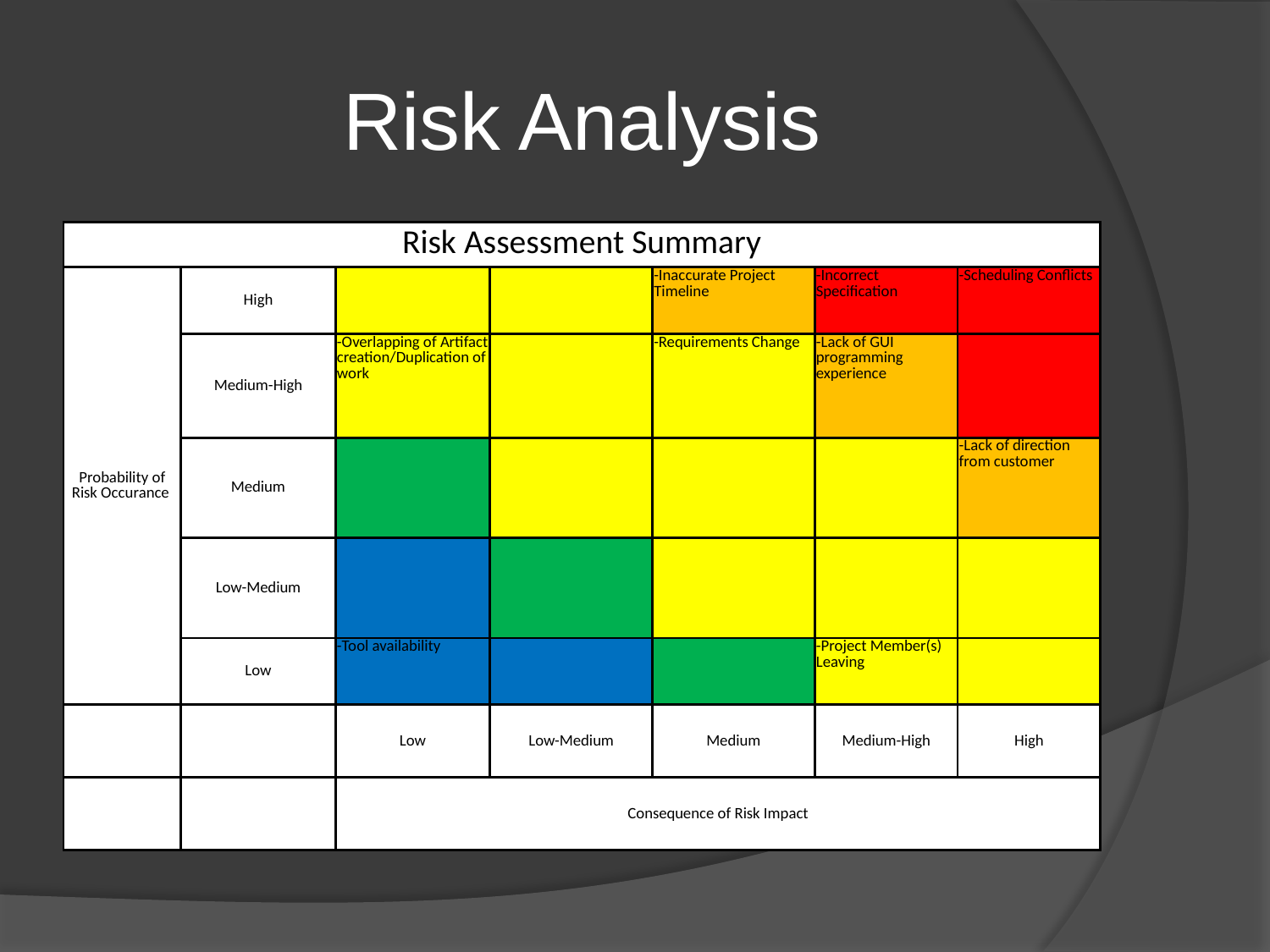

# Risk Analysis
| Risk Assessment Summary |  |  |  |  |  |  |
| --- | --- | --- | --- | --- | --- | --- |
| Probability of Risk Occurance | High |  |  | -Inaccurate Project Timeline | -Incorrect Specification | -Scheduling Conflicts |
|  | Medium-High | -Overlapping of Artifact creation/Duplication of work |  | -Requirements Change | -Lack of GUI programming experience |  |
|  | Medium |  |  |  |  | -Lack of direction from customer |
|  | Low-Medium |  |  |  |  |  |
|  | Low | -Tool availability |  |  | -Project Member(s) Leaving |  |
|  |  | Low | Low-Medium | Medium | Medium-High | High |
|  |  | Consequence of Risk Impact |  |  |  |  |
Risk Analysis